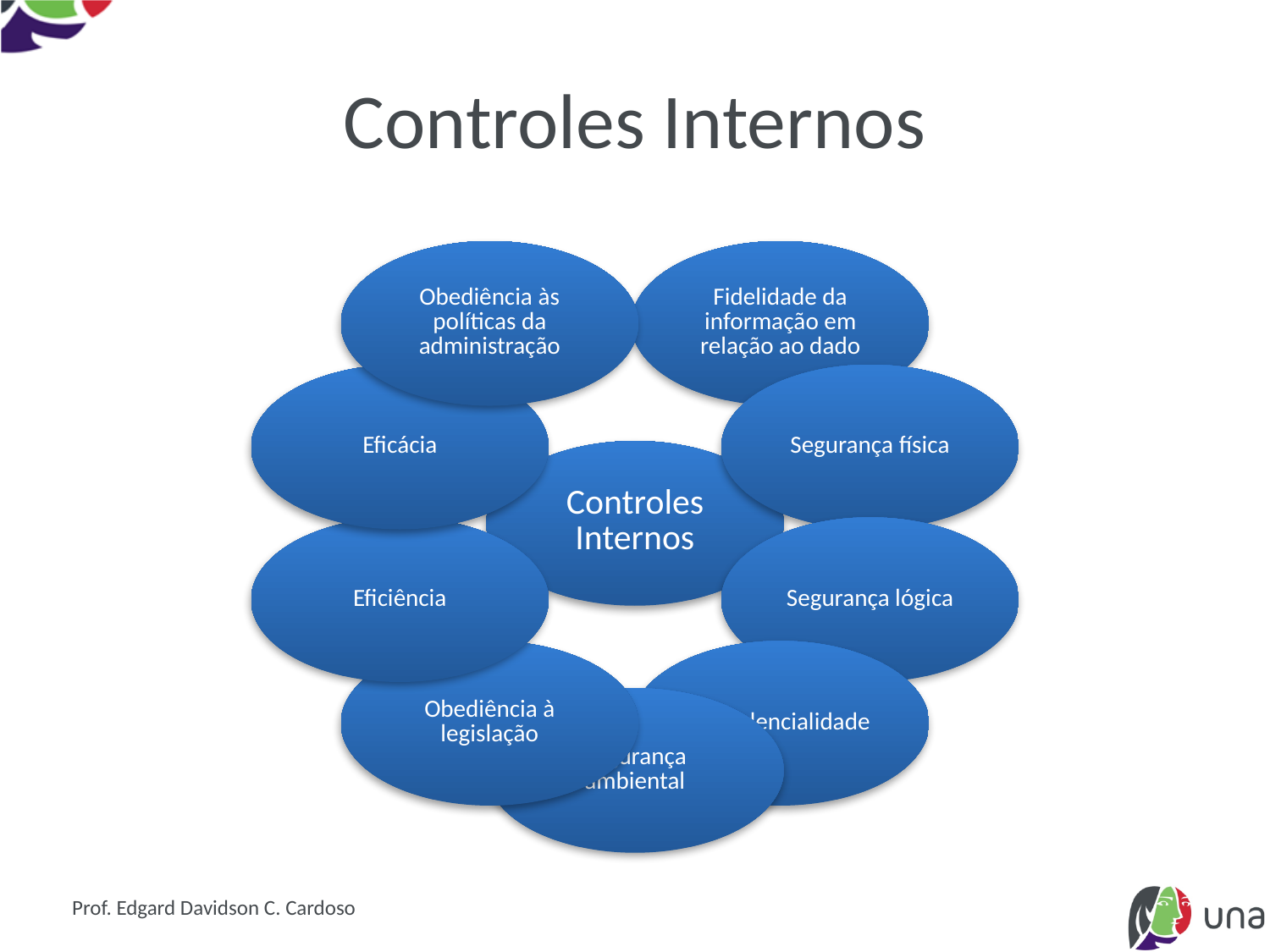

# Controles Internos
Controles Internos
Fidelidade da informação em relação ao dado
Segurança física
Segurança lógica
Confidencialidade
Segurança ambiental
Obediência à legislação
Eficiência
Eficácia
Obediência às políticas da administração